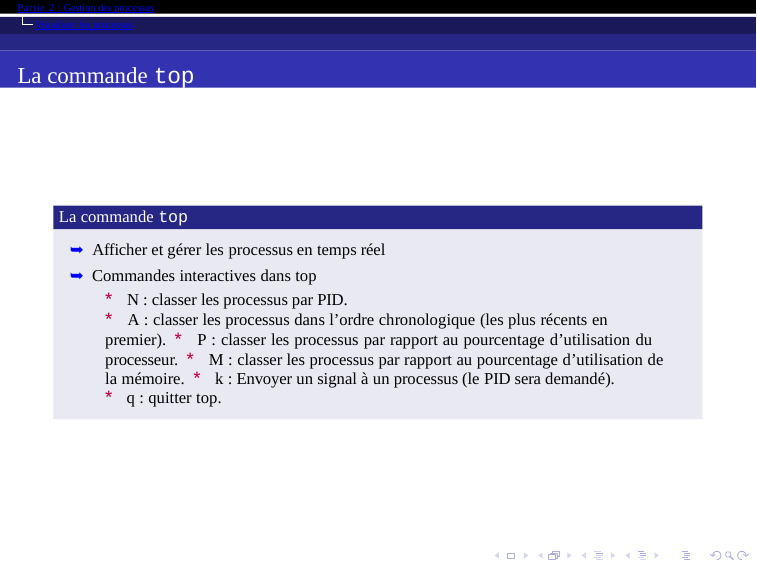

Partie 2 : Gestion des processus

Visualiser les processus

La commande top
La commande top
➥ Afficher et gérer les processus en temps réel
➥ Commandes interactives dans top
* N : classer les processus par PID.
* A : classer les processus dans l’ordre chronologique (les plus récents en premier).  * P : classer les processus par rapport au pourcentage d’utilisation du processeur.  * M : classer les processus par rapport au pourcentage d’utilisation de la mémoire.  * k : Envoyer un signal à un processus (le PID sera demandé).
* q : quitter top.